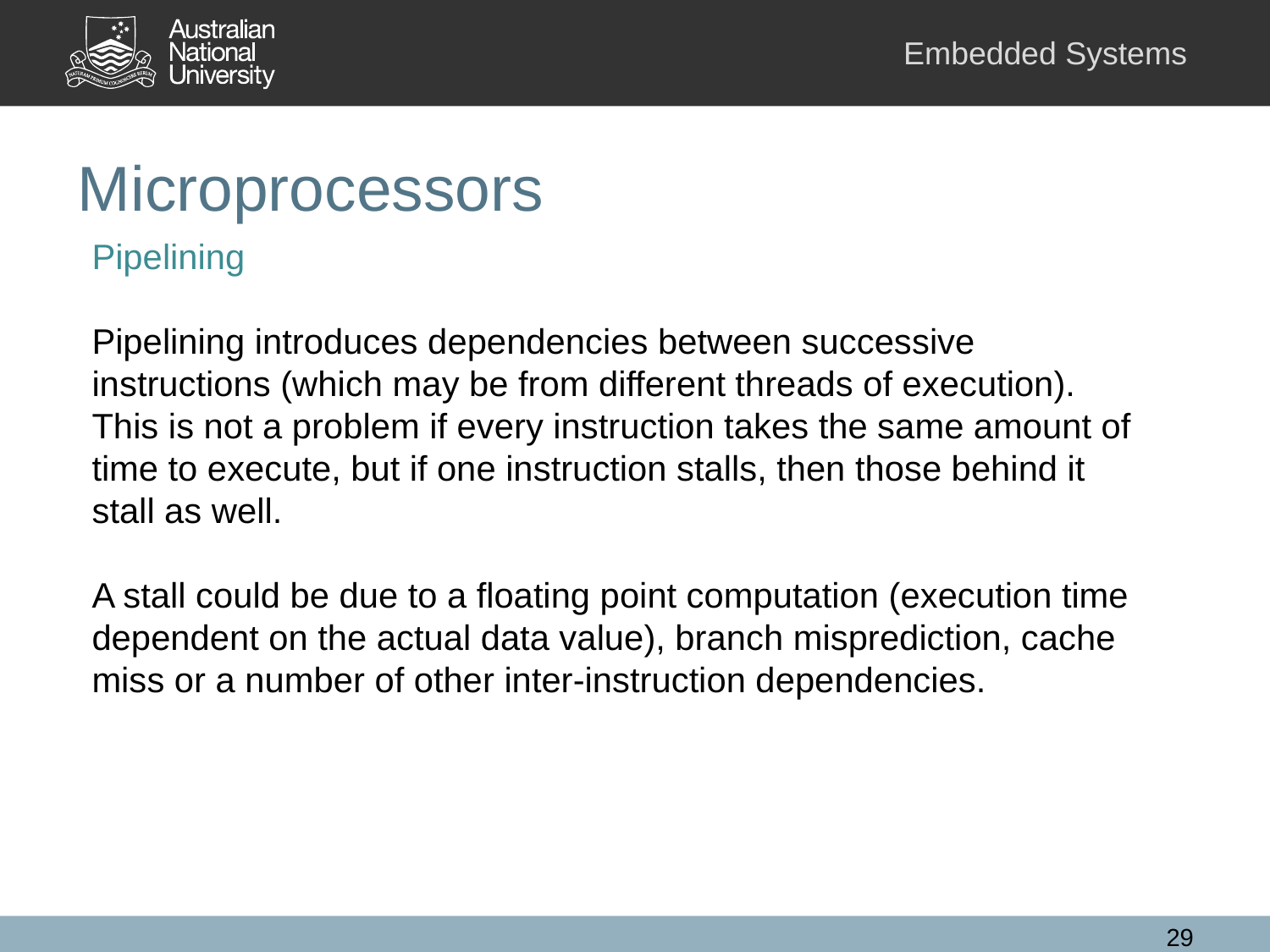

# Microprocessors
Pipelining

Pipelining introduces dependencies between successive instructions (which may be from different threads of execution).  This is not a problem if every instruction takes the same amount of time to execute, but if one instruction stalls, then those behind it stall as well.

A stall could be due to a floating point computation (execution time dependent on the actual data value), branch misprediction, cache miss or a number of other inter-instruction dependencies.
29